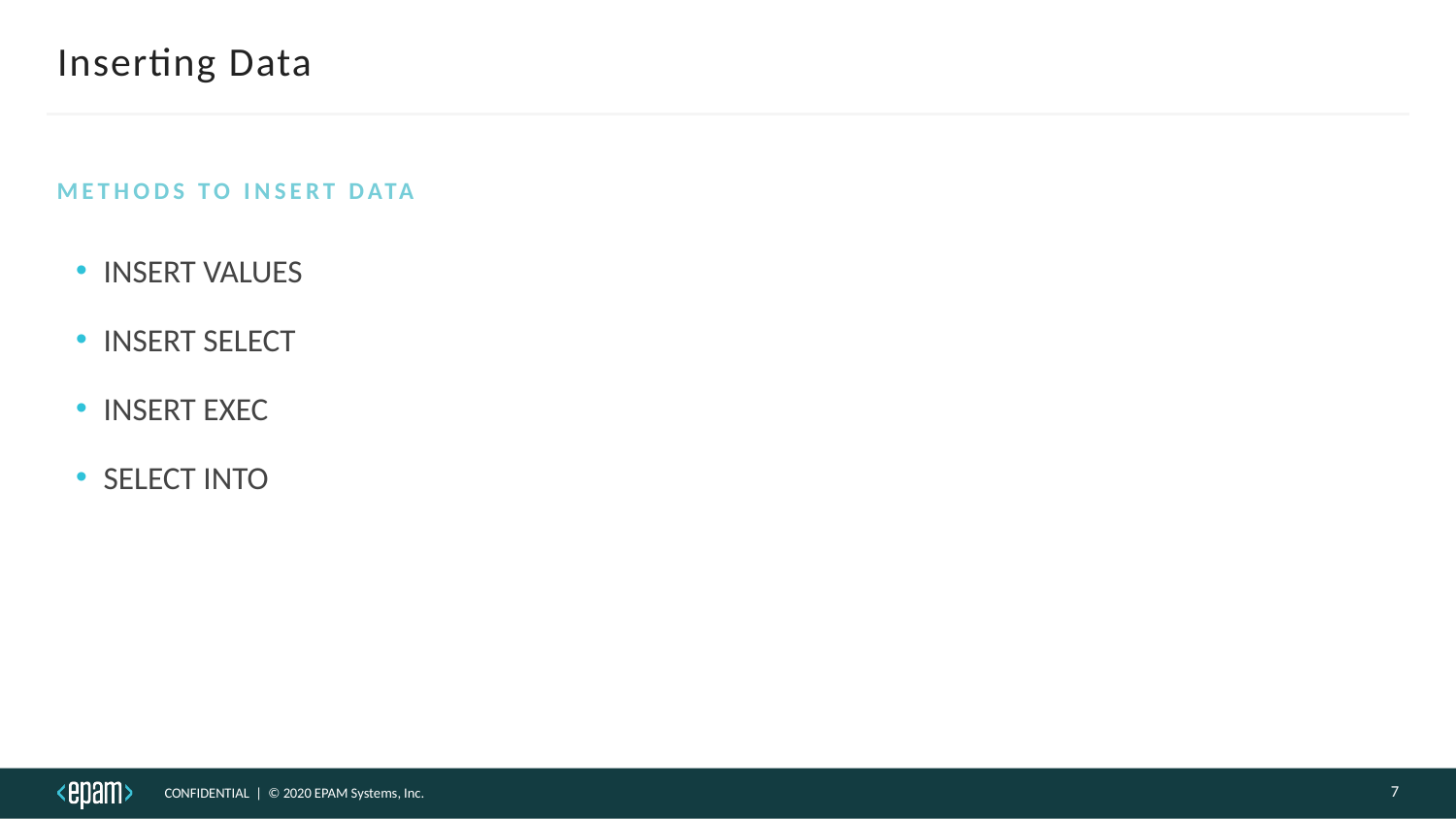

# Inserting Data
Methods to Insert Data
INSERT VALUES
INSERT SELECT
INSERT EXEC
SELECT INTO
7